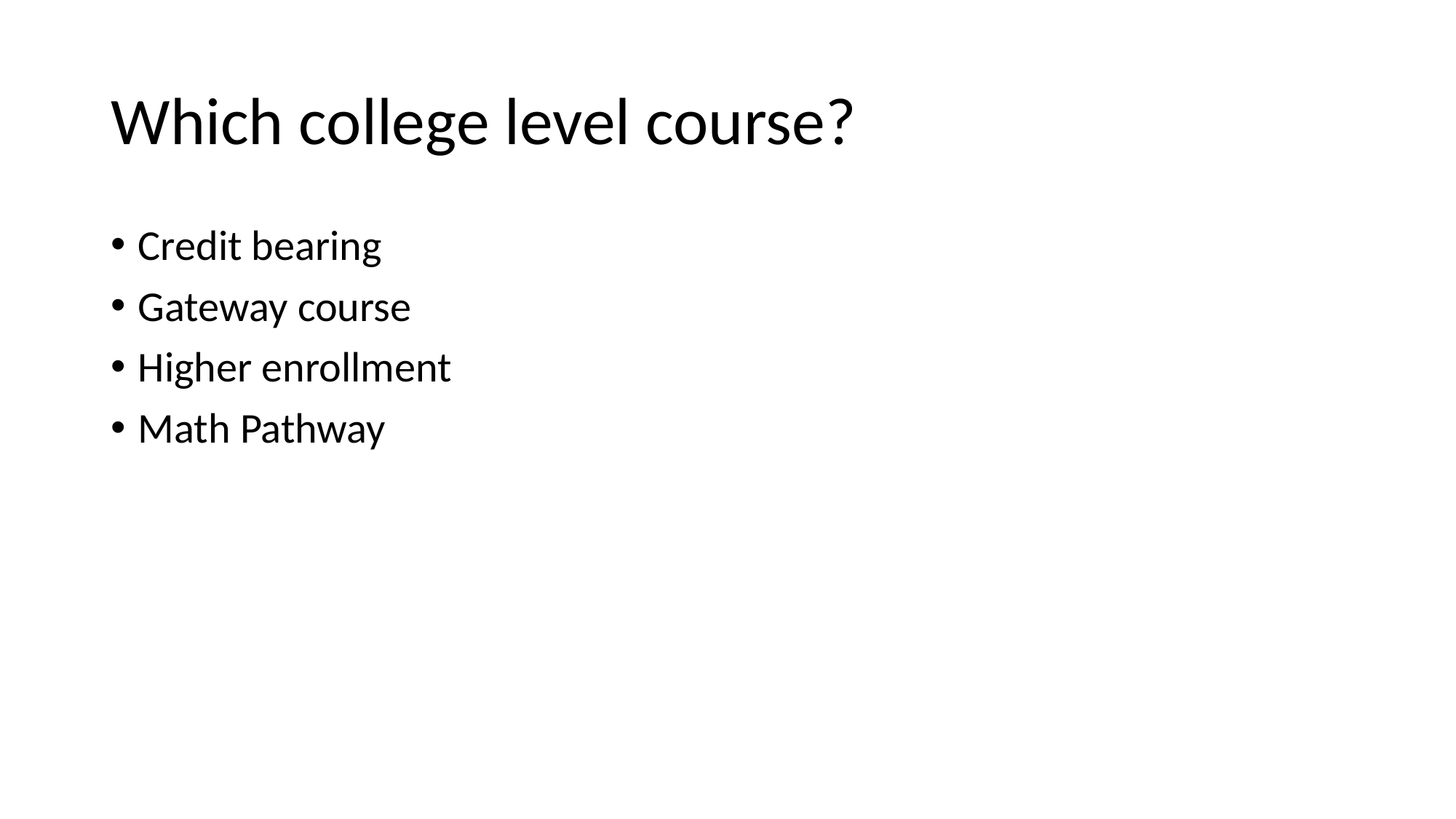

# Which college level course?
Credit bearing
Gateway course
Higher enrollment
Math Pathway